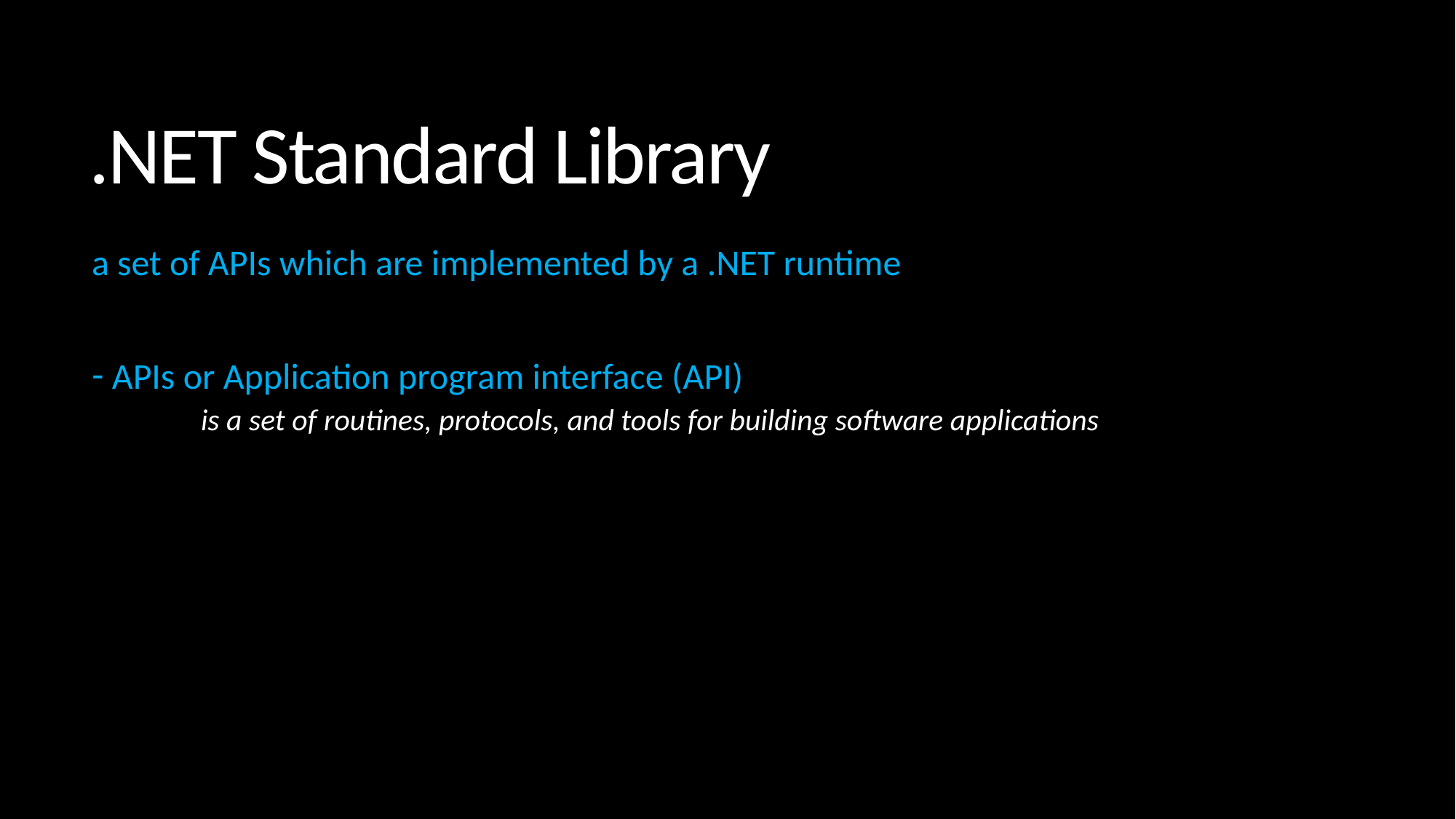

# .NET Standard Library
a set of APIs which are implemented by a .NET runtime

 APIs or Application program interface (API)
	is a set of routines, protocols, and tools for building software applications